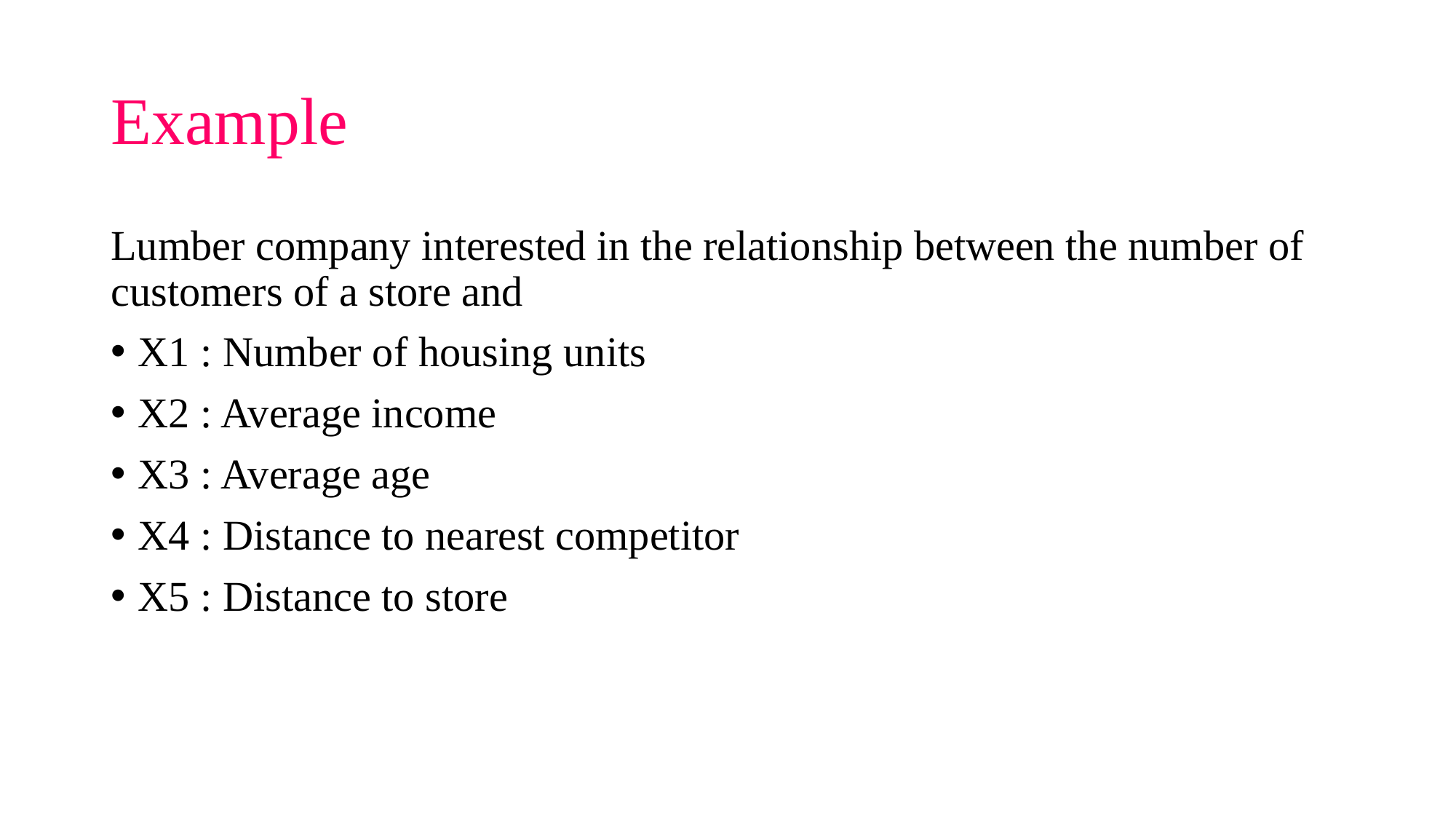

# Example
Lumber company interested in the relationship between the number of customers of a store and
X1 : Number of housing units
X2 : Average income
X3 : Average age
X4 : Distance to nearest competitor
X5 : Distance to store